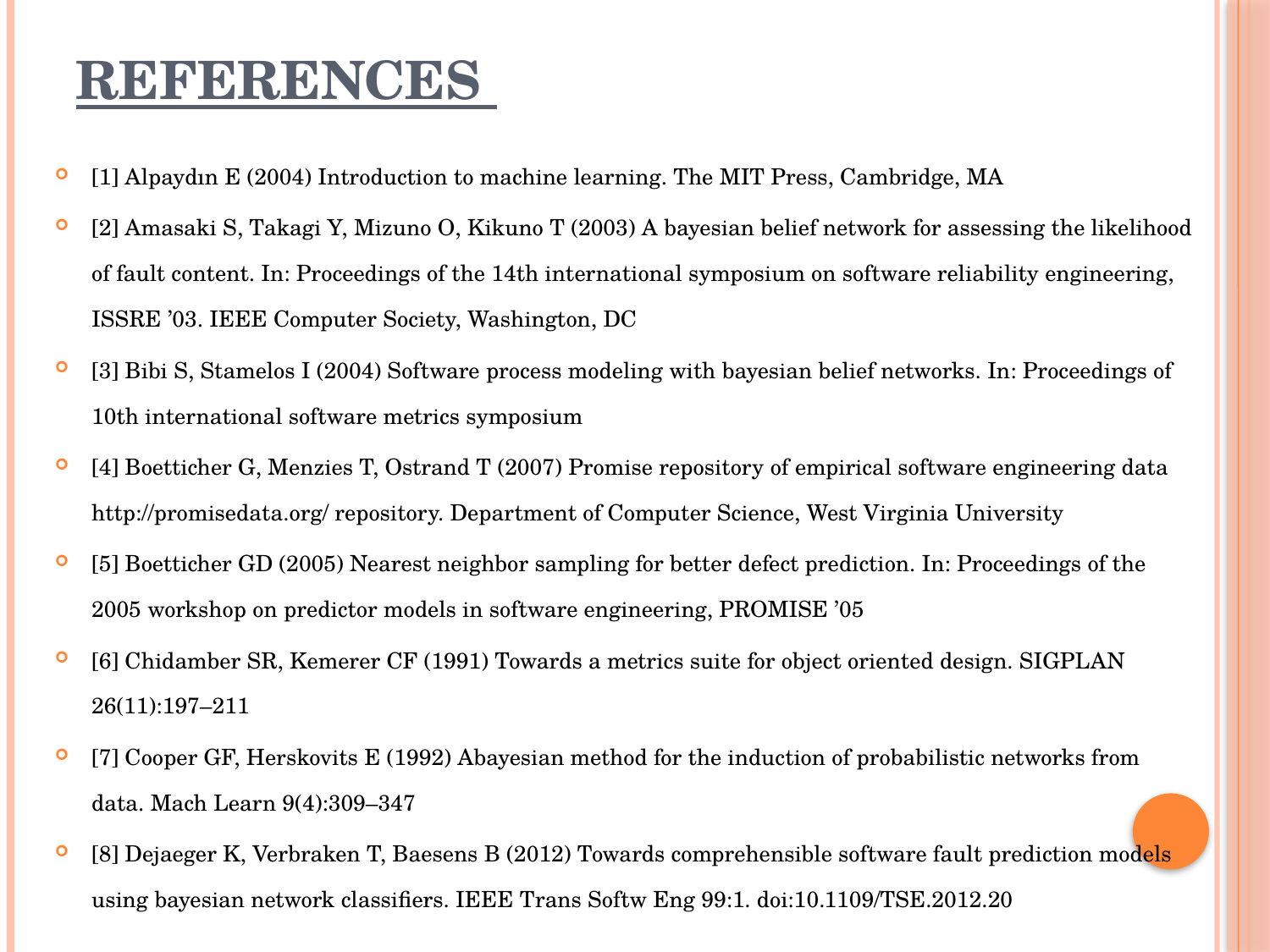

# References
[1] Alpaydın E (2004) Introduction to machine learning. The MIT Press, Cambridge, MA
[2] Amasaki S, Takagi Y, Mizuno O, Kikuno T (2003) A bayesian belief network for assessing the likelihood of fault content. In: Proceedings of the 14th international symposium on software reliability engineering, ISSRE ’03. IEEE Computer Society, Washington, DC
[3] Bibi S, Stamelos I (2004) Software process modeling with bayesian belief networks. In: Proceedings of 10th international software metrics symposium
[4] Boetticher G, Menzies T, Ostrand T (2007) Promise repository of empirical software engineering data http://promisedata.org/ repository. Department of Computer Science, West Virginia University
[5] Boetticher GD (2005) Nearest neighbor sampling for better defect prediction. In: Proceedings of the 2005 workshop on predictor models in software engineering, PROMISE ’05
[6] Chidamber SR, Kemerer CF (1991) Towards a metrics suite for object oriented design. SIGPLAN 26(11):197–211
[7] Cooper GF, Herskovits E (1992) Abayesian method for the induction of probabilistic networks from data. Mach Learn 9(4):309–347
[8] Dejaeger K, Verbraken T, Baesens B (2012) Towards comprehensible software fault prediction models using bayesian network classifiers. IEEE Trans Softw Eng 99:1. doi:10.1109/TSE.2012.20